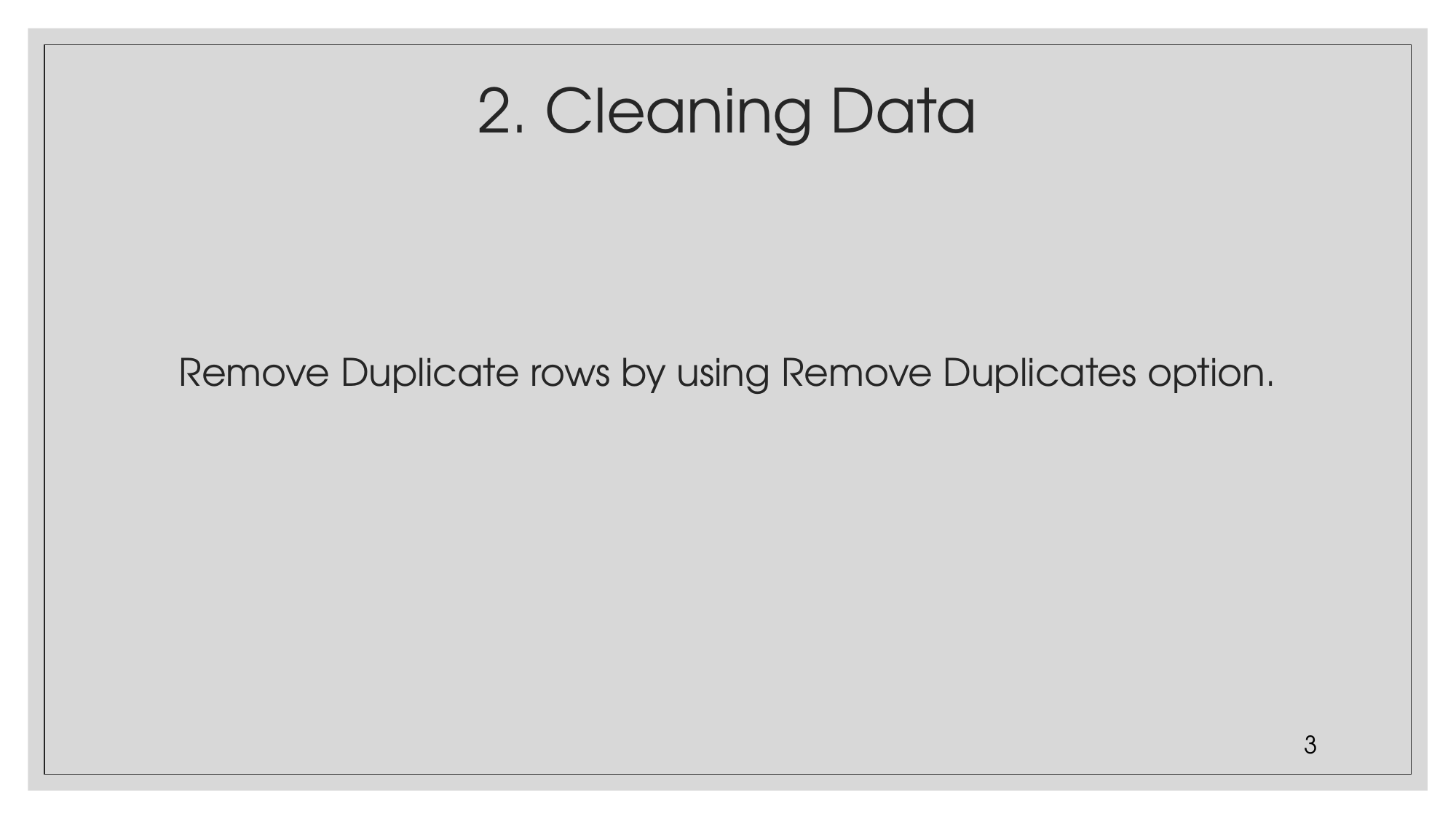

2. Cleaning Data
Remove Duplicate rows by using Remove Duplicates option.
3